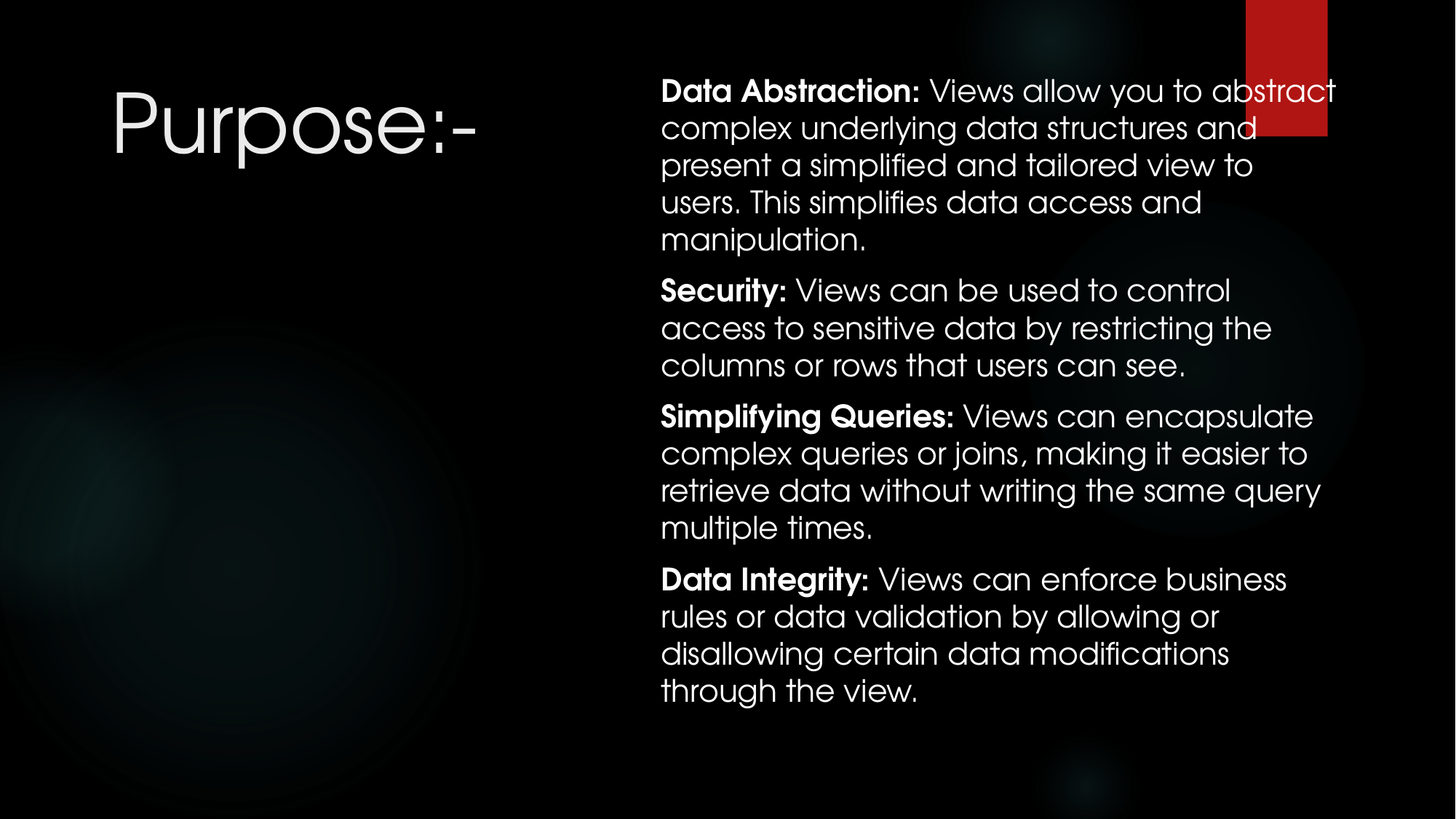

# Purpose:-
Data Abstraction: Views allow you to abstract complex underlying data structures and present a simplified and tailored view to users. This simplifies data access and manipulation.
Security: Views can be used to control access to sensitive data by restricting the columns or rows that users can see.
Simplifying Queries: Views can encapsulate complex queries or joins, making it easier to retrieve data without writing the same query multiple times.
Data Integrity: Views can enforce business rules or data validation by allowing or disallowing certain data modifications through the view.